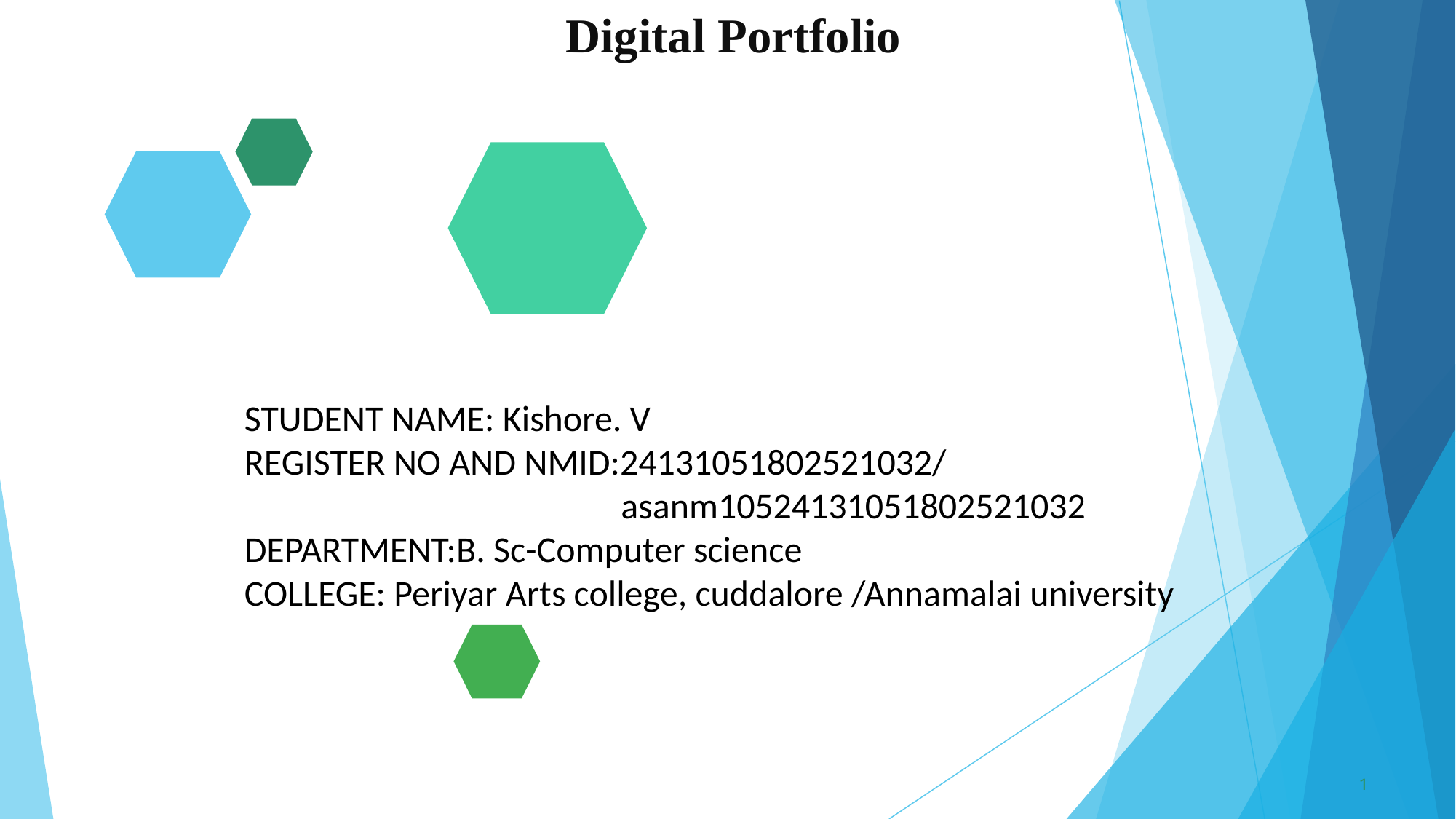

Digital Portfolio

STUDENT NAME: Kishore. V
REGISTER NO AND NMID:24131051802521032/
                                              asanm10524131051802521032
DEPARTMENT:B. Sc-Computer science
COLLEGE: Periyar Arts college, cuddalore /Annamalai university

1